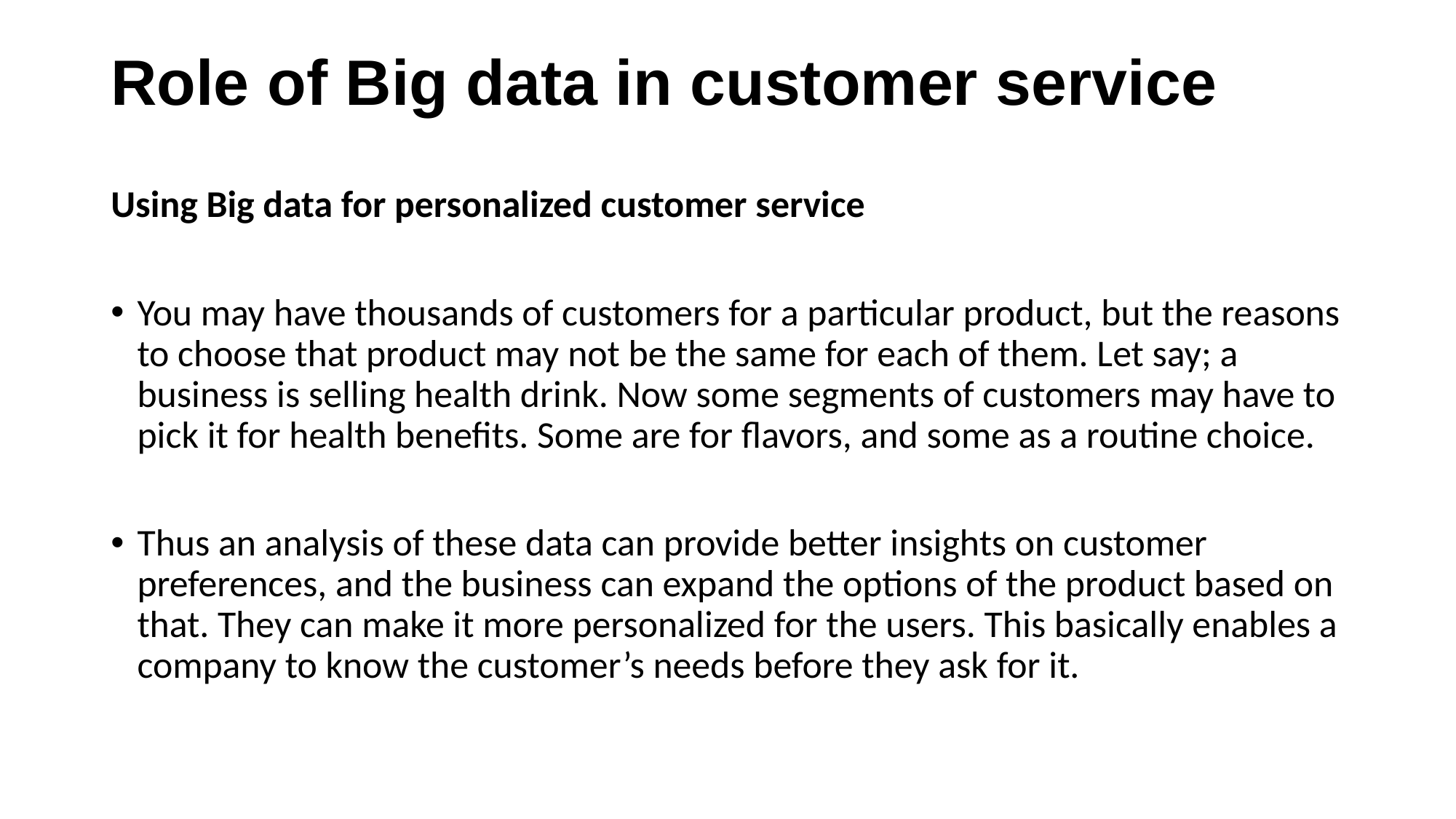

# Role of Big data in customer service
Using Big data for personalized customer service

You may have thousands of customers for a particular product, but the reasons to choose that product may not be the same for each of them. Let say; a business is selling health drink. Now some segments of customers may have to pick it for health benefits. Some are for flavors, and some as a routine choice.

Thus an analysis of these data can provide better insights on customer preferences, and the business can expand the options of the product based on that. They can make it more personalized for the users. This basically enables a company to know the customer’s needs before they ask for it.